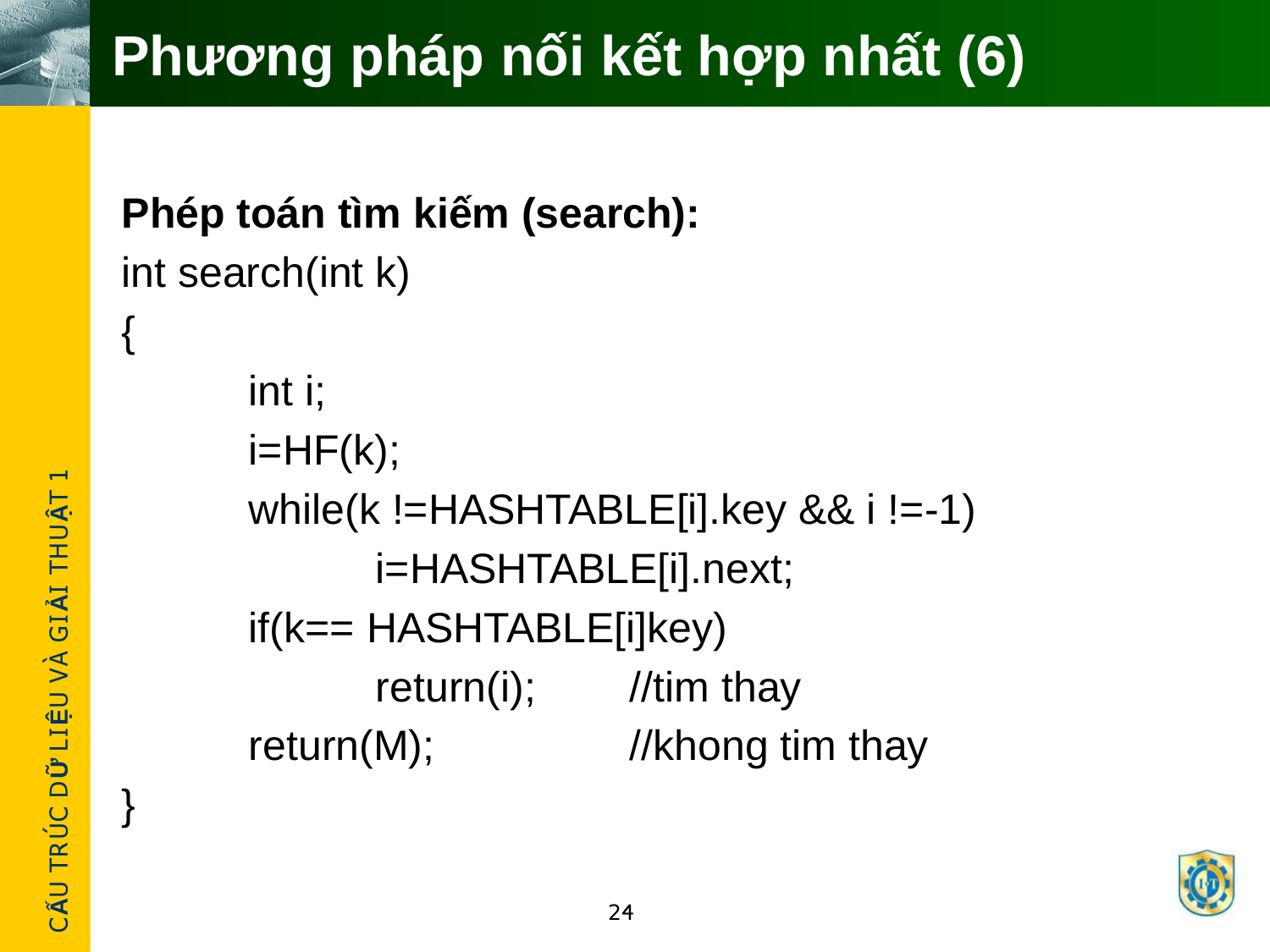

# Phương pháp nối kết hợp nhất (6)
Phép toán tìm kiếm (search):
int search(int k)
{
	int i;
	i=HF(k);
	while(k !=HASHTABLE[i].key && i !=-1)
 	   	i=HASHTABLE[i].next;
	if(k== HASHTABLE[i]key)
    		return(i);	//tim thay
	return(M);		//khong tim thay
}